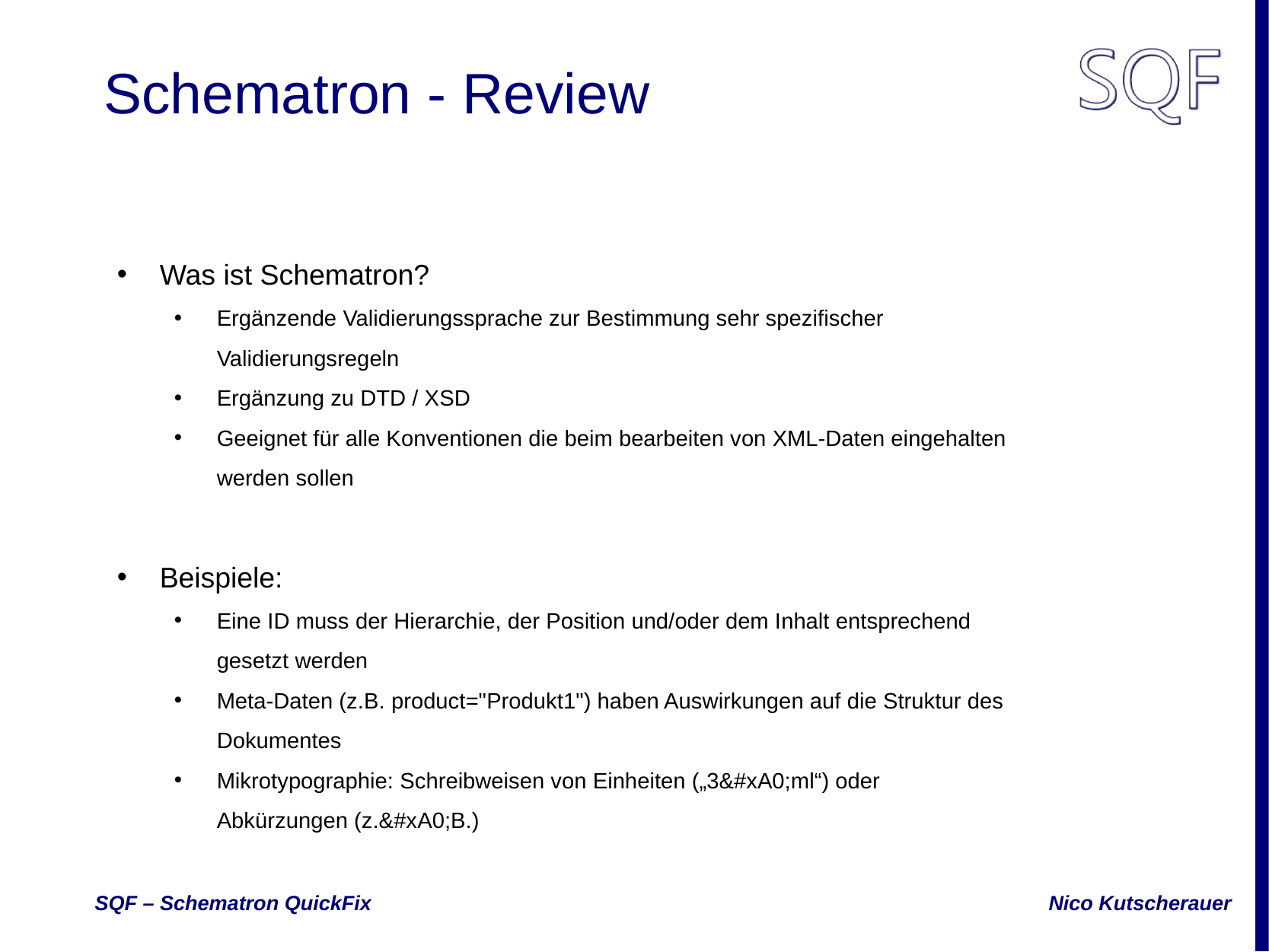

# Schematron - Review

Was ist Schematron?
Ergänzende Validierungssprache zur Bestimmung sehr spezifischer Validierungsregeln
Ergänzung zu DTD / XSD
Geeignet für alle Konventionen die beim bearbeiten von XML-Daten eingehalten werden sollen

Beispiele:
Eine ID muss der Hierarchie, der Position und/oder dem Inhalt entsprechend gesetzt werden
Meta-Daten (z.B. product="Produkt1") haben Auswirkungen auf die Struktur des Dokumentes
Mikrotypographie: Schreibweisen von Einheiten („3&#xA0;ml“) oder Abkürzungen (z.&#xA0;B.)